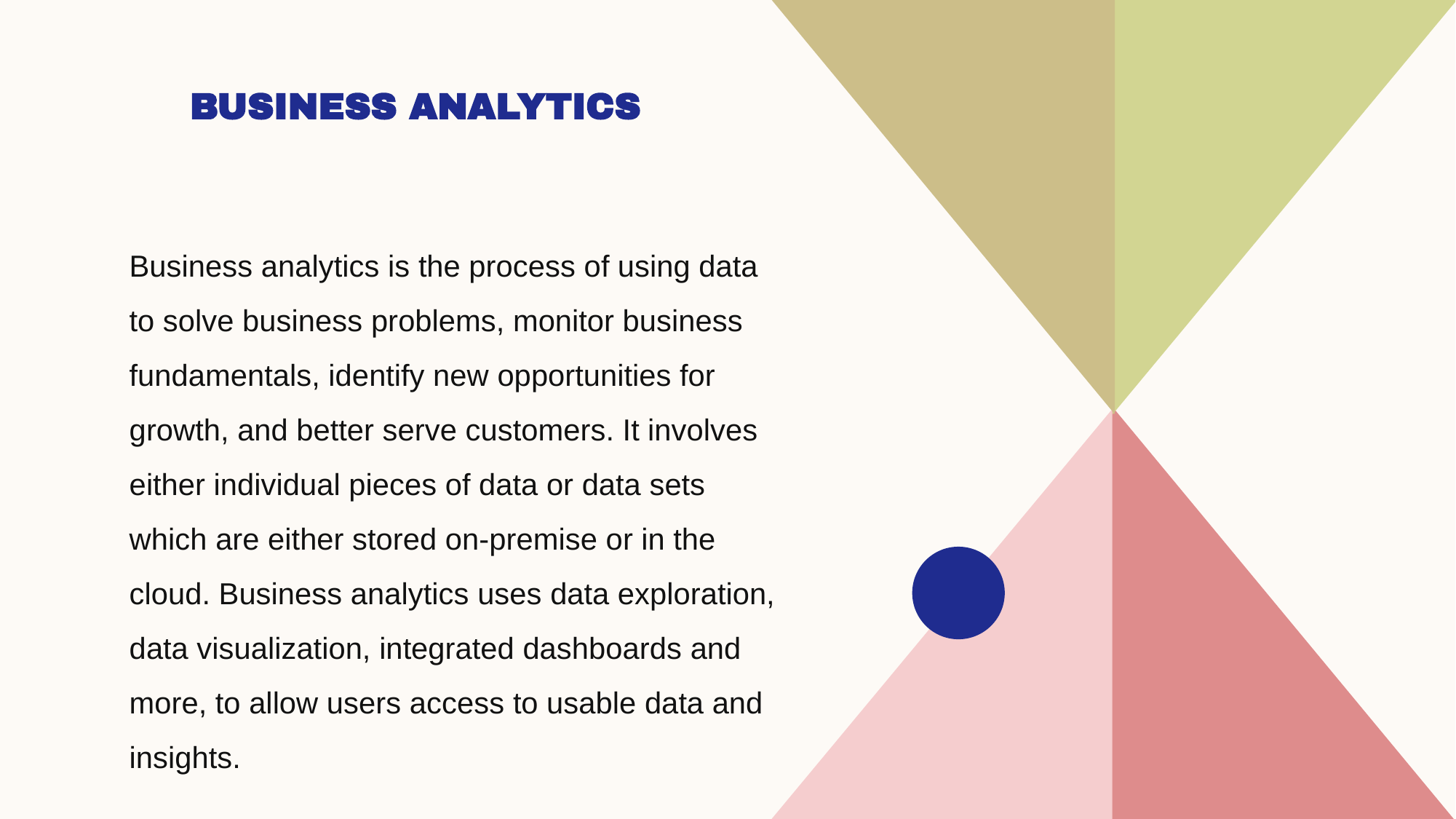

# BUSINESS ANALYTICS
Business analytics is the process of using data to solve business problems, monitor business fundamentals, identify new opportunities for growth, and better serve customers. It involves either individual pieces of data or data sets which are either stored on-premise or in the cloud. Business analytics uses data exploration, data visualization, integrated dashboards and more, to allow users access to usable data and insights.